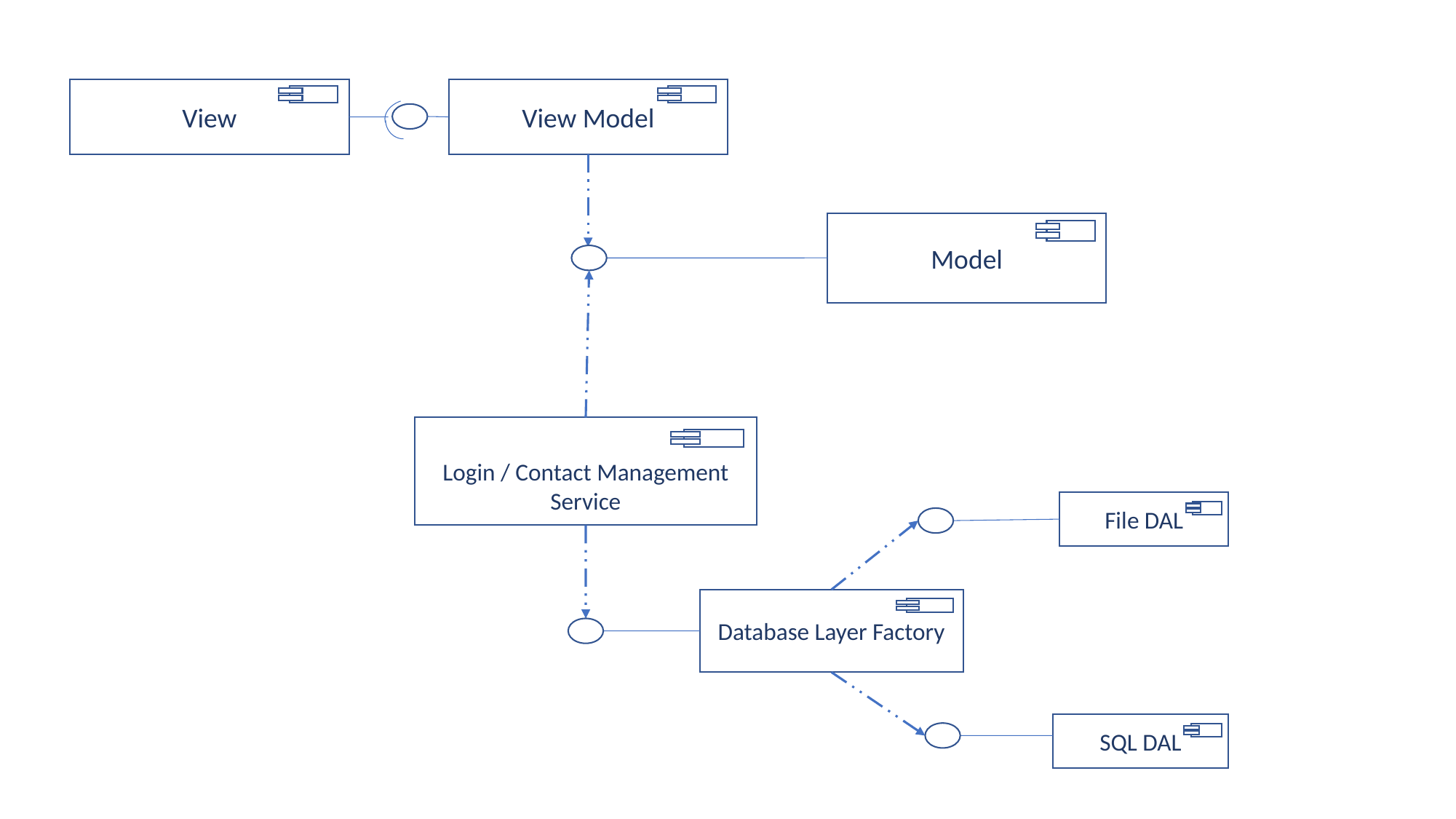

View Model

View

Model

Login / Contact Management Service

File DAL

Database Layer Factory

SQL DAL